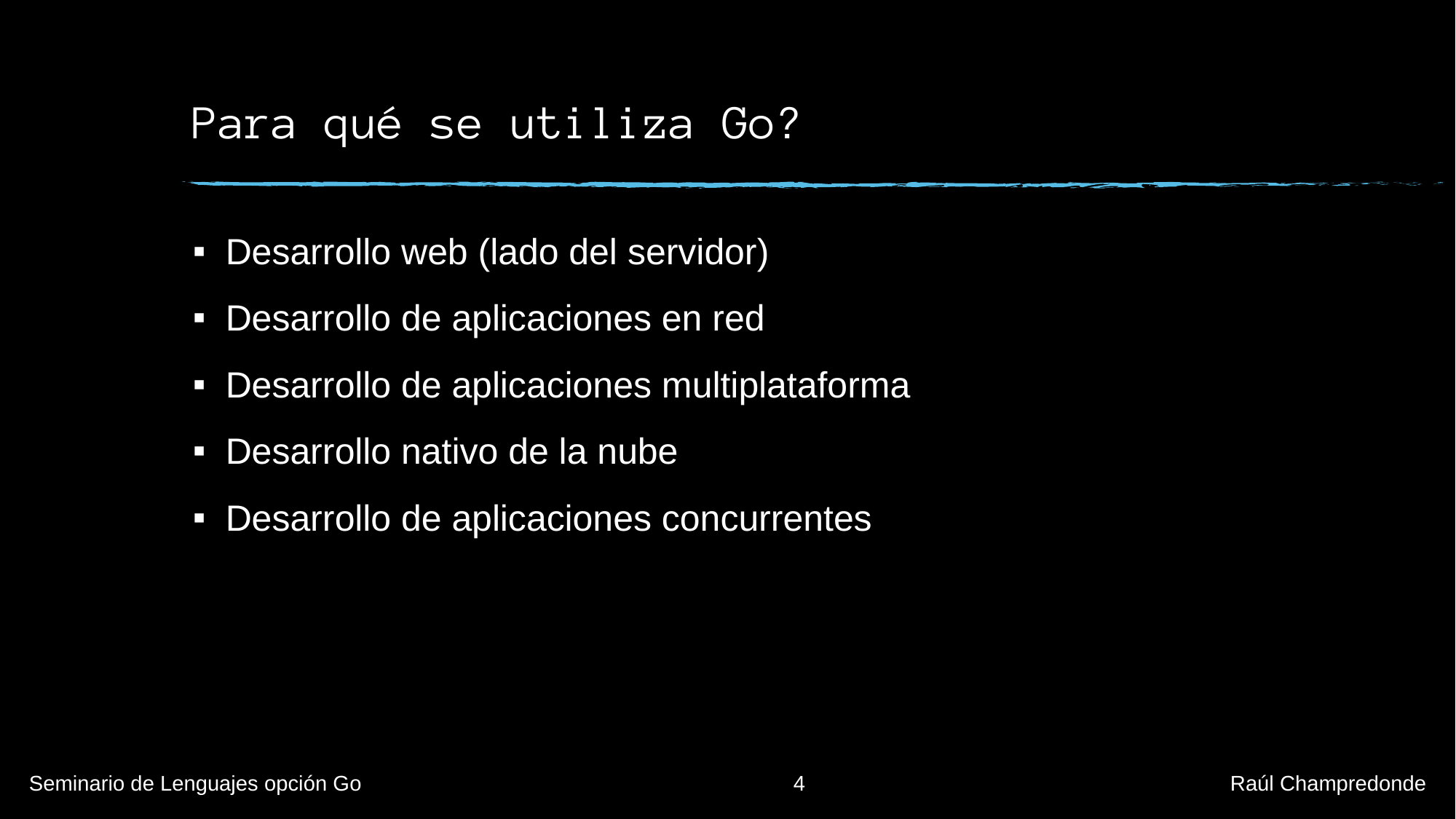

# Para qué se utiliza Go?
Desarrollo web (lado del servidor)
Desarrollo de aplicaciones en red
Desarrollo de aplicaciones multiplataforma
Desarrollo nativo de la nube
Desarrollo de aplicaciones concurrentes
Seminario de Lenguajes opción Go				4				Raúl Champredonde